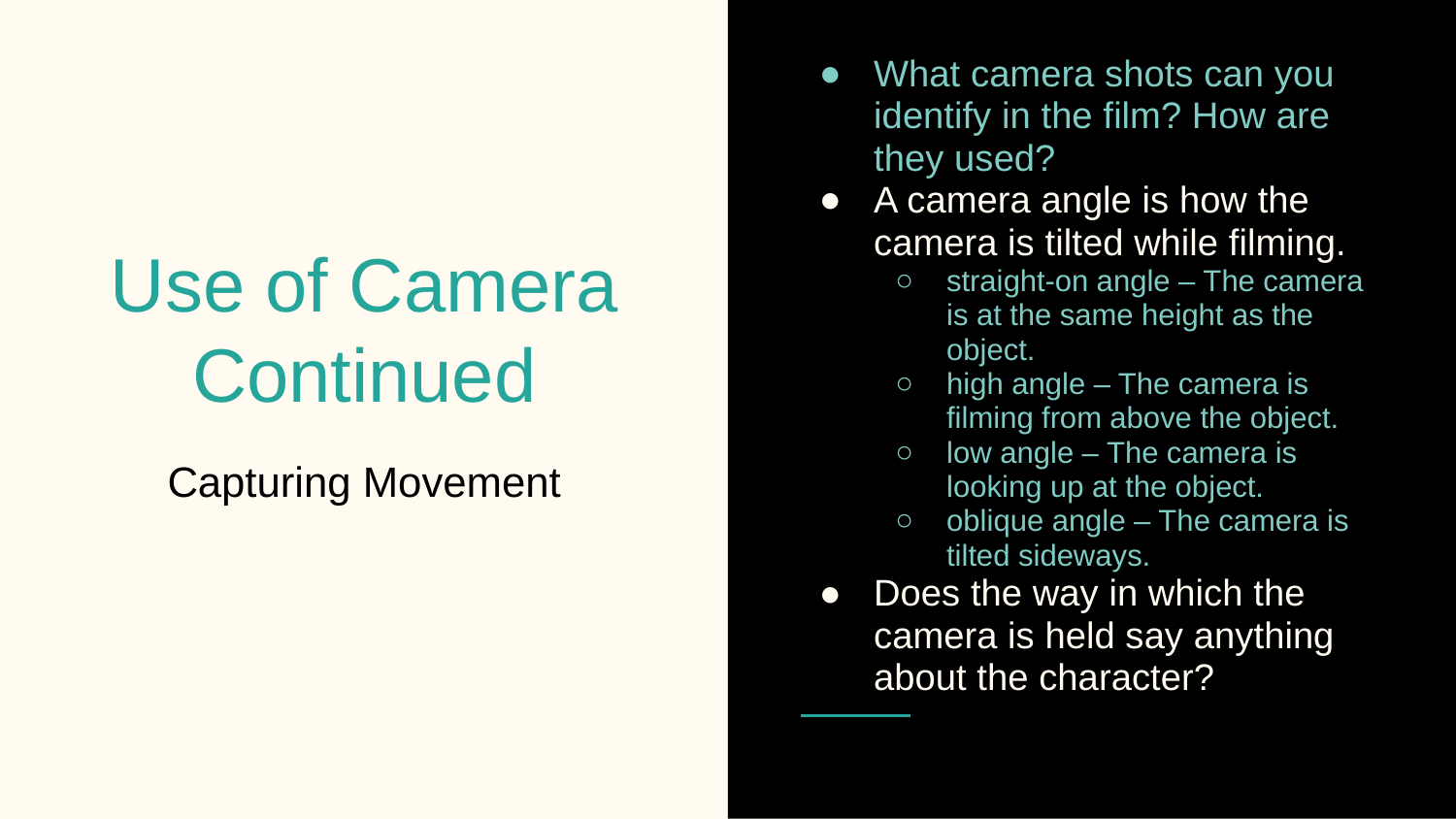

What camera shots can you identify in the film? How are they used?
A camera angle is how the camera is tilted while filming.
straight-on angle – The camera is at the same height as the object.
high angle – The camera is filming from above the object.
low angle – The camera is looking up at the object.
oblique angle – The camera is tilted sideways.
Does the way in which the camera is held say anything about the character?

# Use of Camera Continued
Capturing Movement